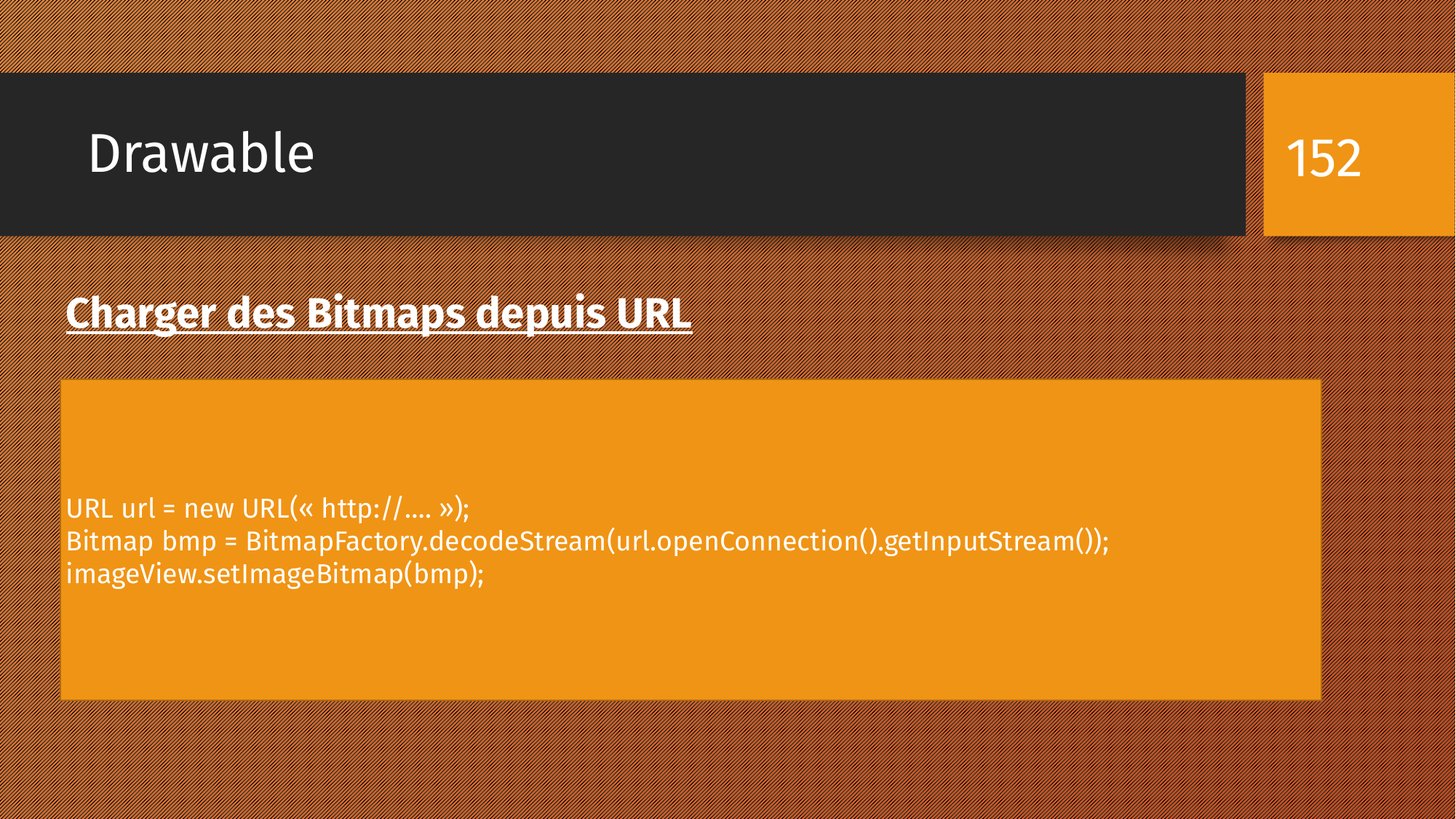

# Drawable
152
Charger des Bitmaps depuis URL

URL url = new URL(« http://…. »);
Bitmap bmp = BitmapFactory.decodeStream(url.openConnection().getInputStream()); imageView.setImageBitmap(bmp);